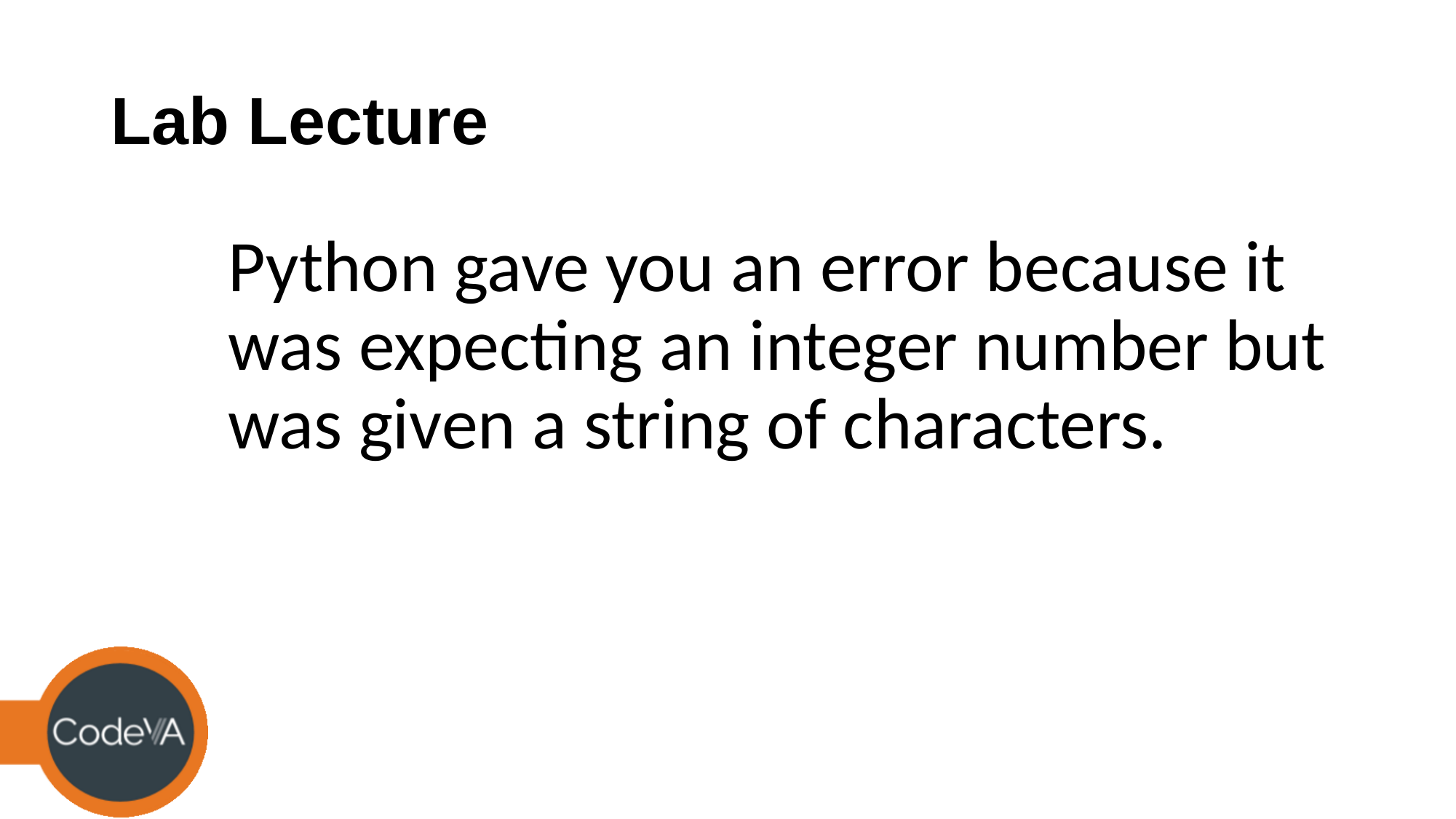

# Lab Lecture
Python gave you an error because it was expecting an integer number but was given a string of characters.